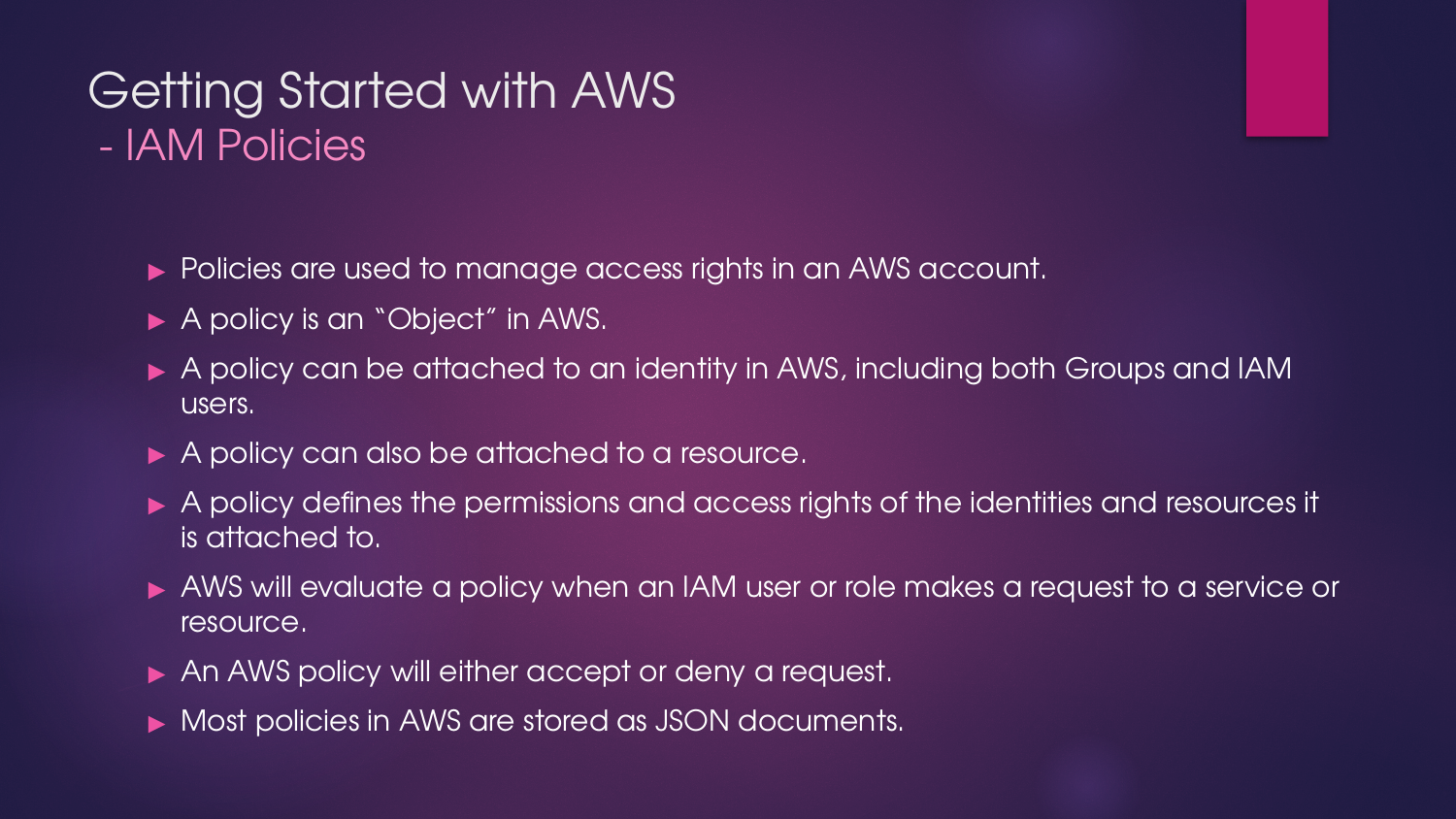

# Getting Started with AWS - IAM Policies
Policies are used to manage access rights in an AWS account.
A policy is an “Object” in AWS.
A policy can be attached to an identity in AWS, including both Groups and IAM users.
A policy can also be attached to a resource.
A policy defines the permissions and access rights of the identities and resources it is attached to.
AWS will evaluate a policy when an IAM user or role makes a request to a service or resource.
An AWS policy will either accept or deny a request.
Most policies in AWS are stored as JSON documents.